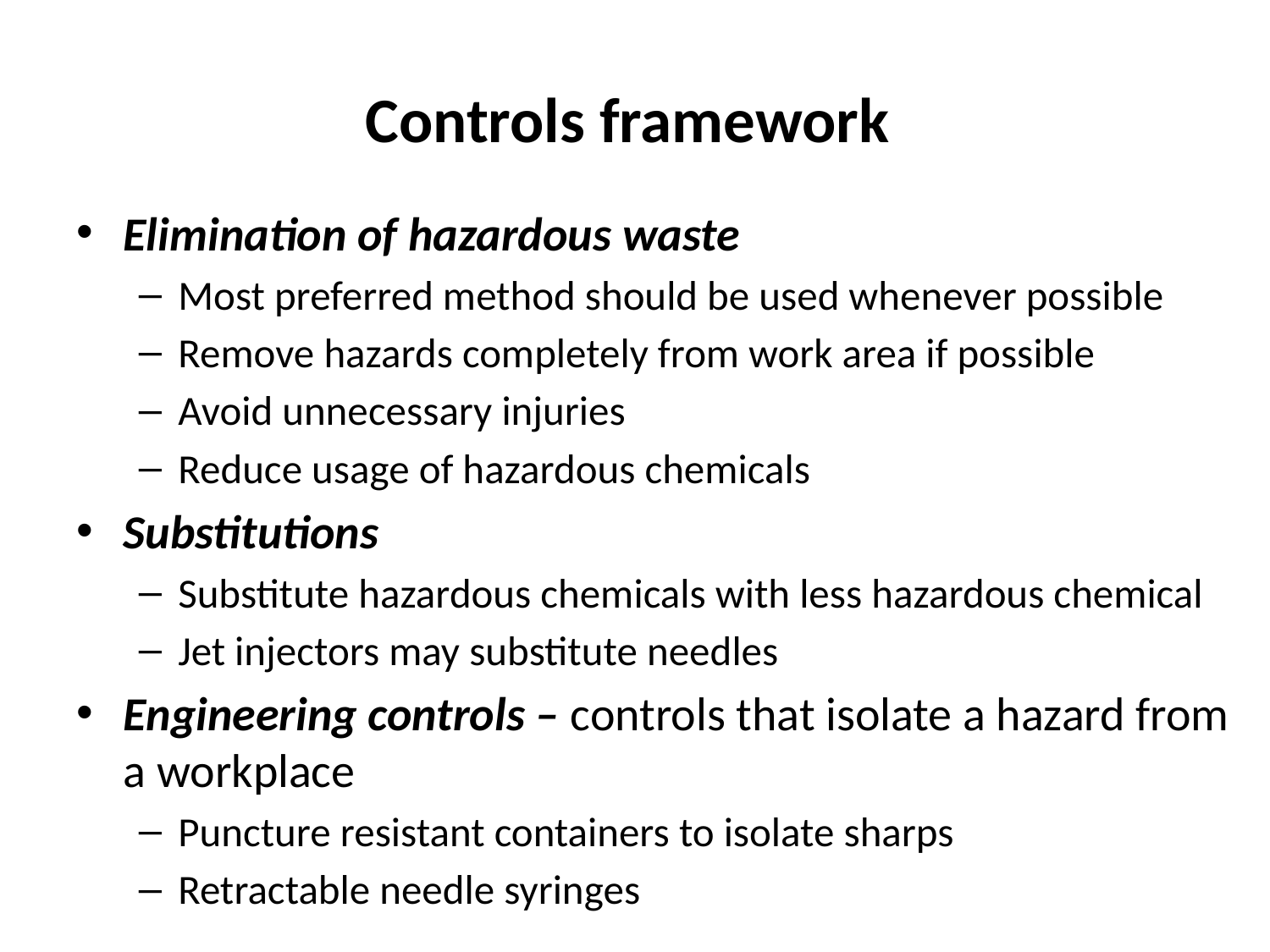

# Controls framework
Elimination of hazardous waste
Most preferred method should be used whenever possible
Remove hazards completely from work area if possible
Avoid unnecessary injuries
Reduce usage of hazardous chemicals
Substitutions
Substitute hazardous chemicals with less hazardous chemical
Jet injectors may substitute needles
Engineering controls – controls that isolate a hazard from a workplace
Puncture resistant containers to isolate sharps
Retractable needle syringes